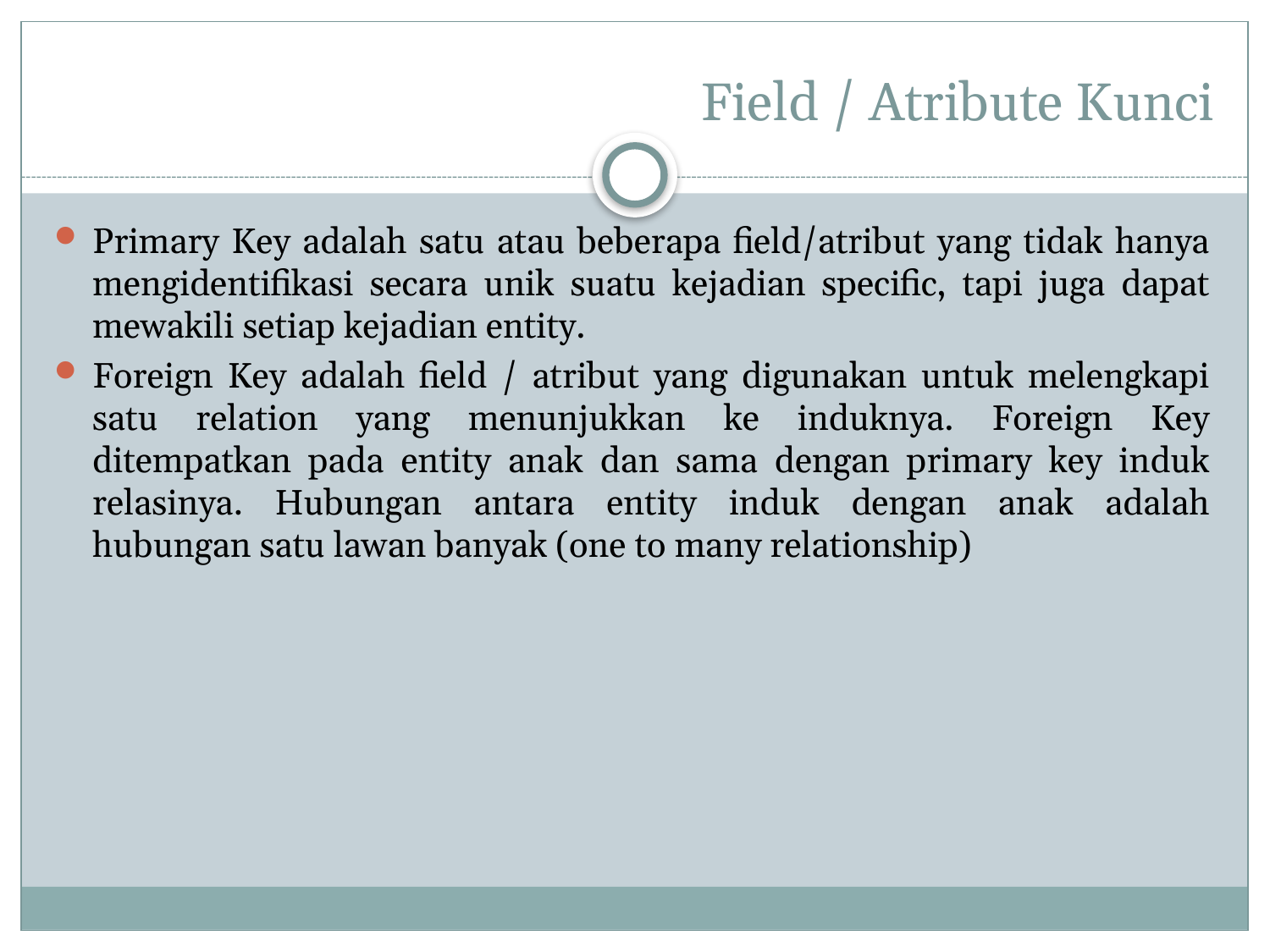

# Field / Atribute Kunci
Primary Key adalah satu atau beberapa field/atribut yang tidak hanya mengidentifikasi secara unik suatu kejadian specific, tapi juga dapat mewakili setiap kejadian entity.
Foreign Key adalah field / atribut yang digunakan untuk melengkapi satu relation yang menunjukkan ke induknya. Foreign Key ditempatkan pada entity anak dan sama dengan primary key induk relasinya. Hubungan antara entity induk dengan anak adalah hubungan satu lawan banyak (one to many relationship)